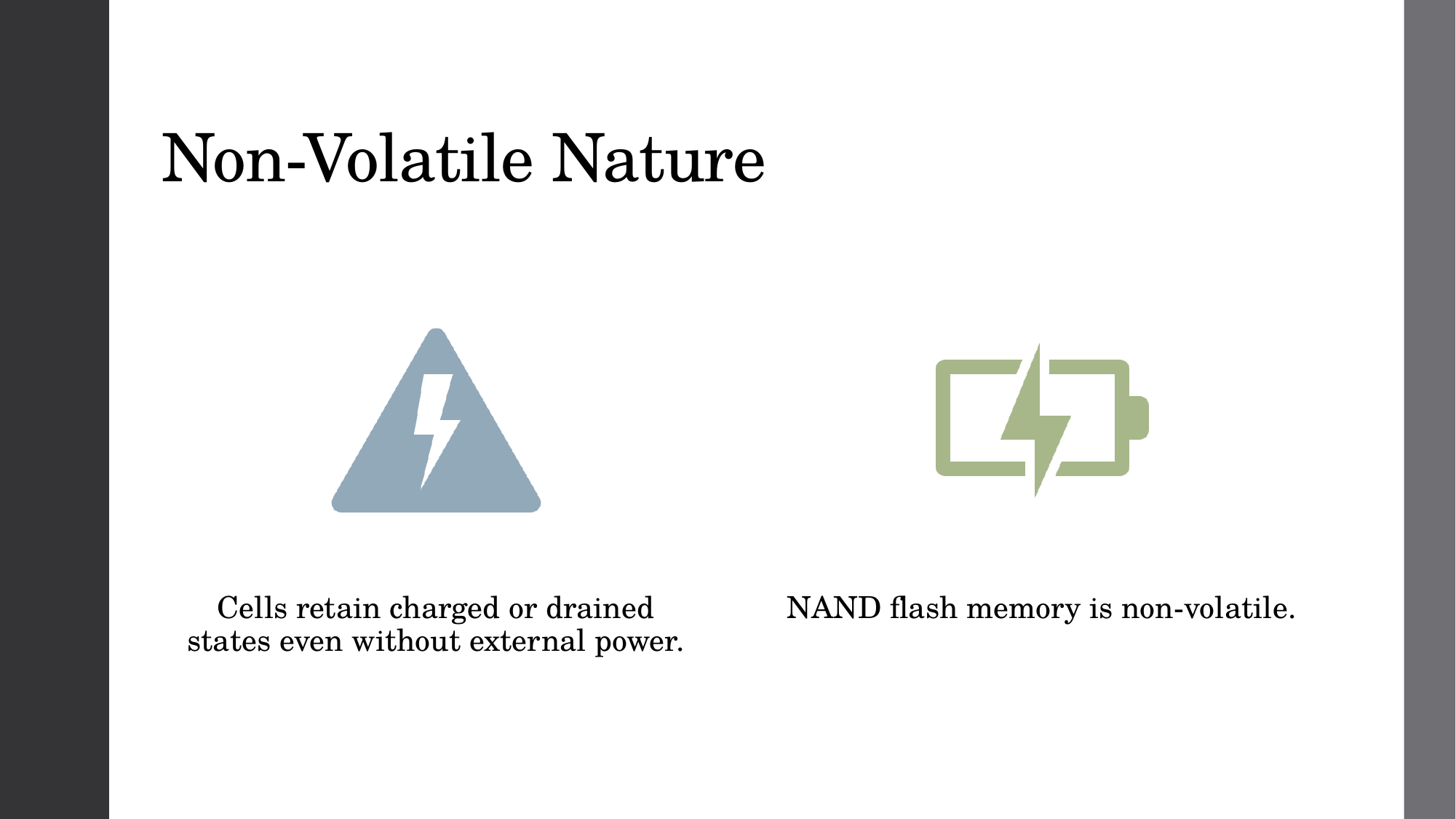

# Non-Volatile Nature
Cells retain charged or drained states even without external power.
NAND flash memory is non-volatile.